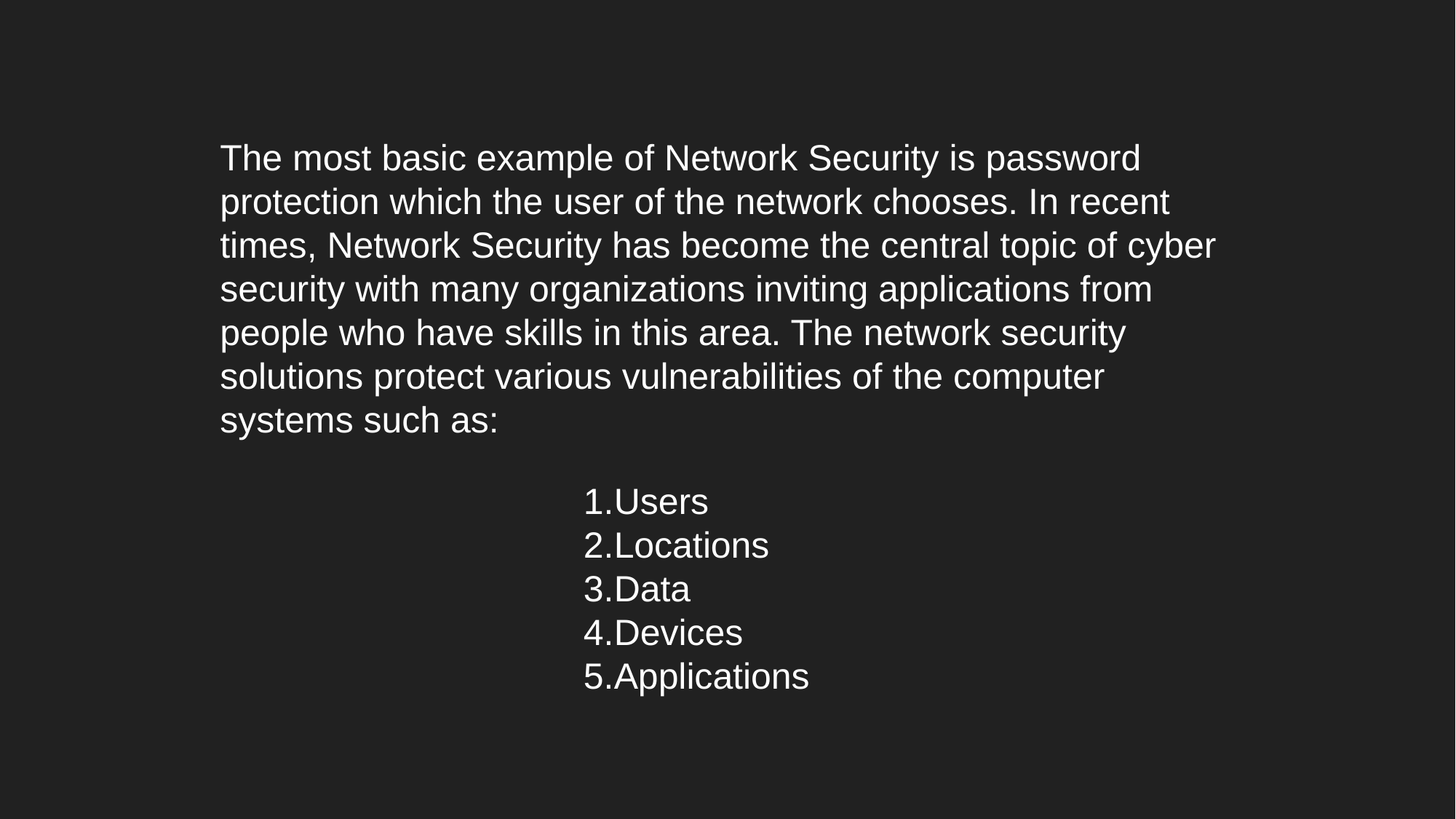

The most basic example of Network Security is password protection which the user of the network chooses. In recent times, Network Security has become the central topic of cyber security with many organizations inviting applications from people who have skills in this area. The network security solutions protect various vulnerabilities of the computer systems such as:
Users
Locations
Data
Devices
Applications